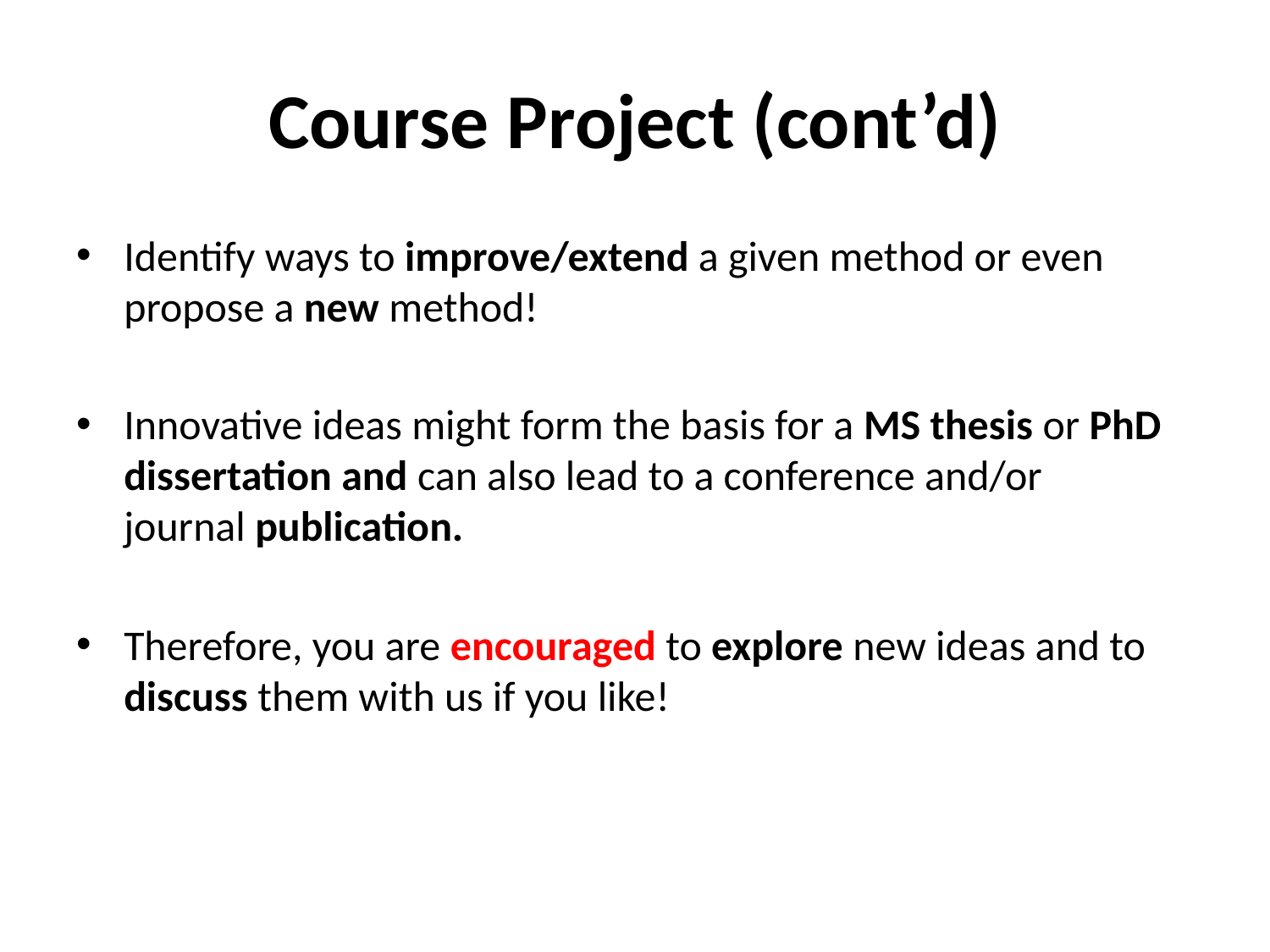

# Course Project (cont’d)
Identify ways to improve/extend a given method or even propose a new method!

Innovative ideas might form the basis for a MS thesis or PhD dissertation and can also lead to a conference and/or journal publication.

Therefore, you are encouraged to explore new ideas and to discuss them with us if you like!